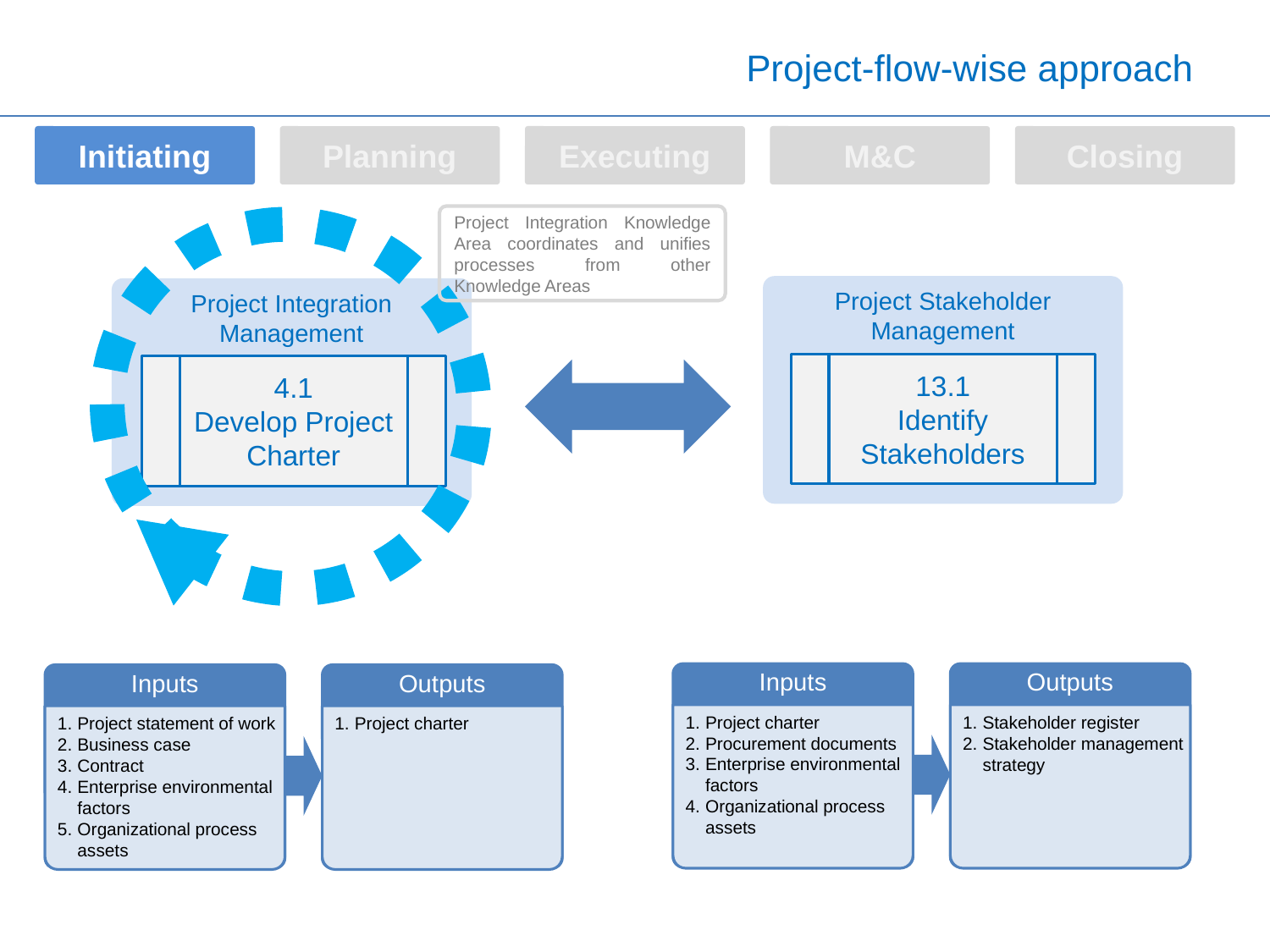

# Project-flow-wise approach
Initiating
Planning
Executing
M&C
Closing
Project Integration Knowledge Area coordinates and unifies processes from other Knowledge Areas

Project Integration
Management
4.1
Develop Project Charter
Project Stakeholder
Management
13.1
Identify Stakeholders

Inputs

Project charter
Procurement documents
Enterprise environmental factors
Organizational process assets
Outputs

Stakeholder register
Stakeholder management strategy
Inputs

Project statement of work
Business case
Contract
Enterprise environmental factors
Organizational process assets
Outputs

Project charter